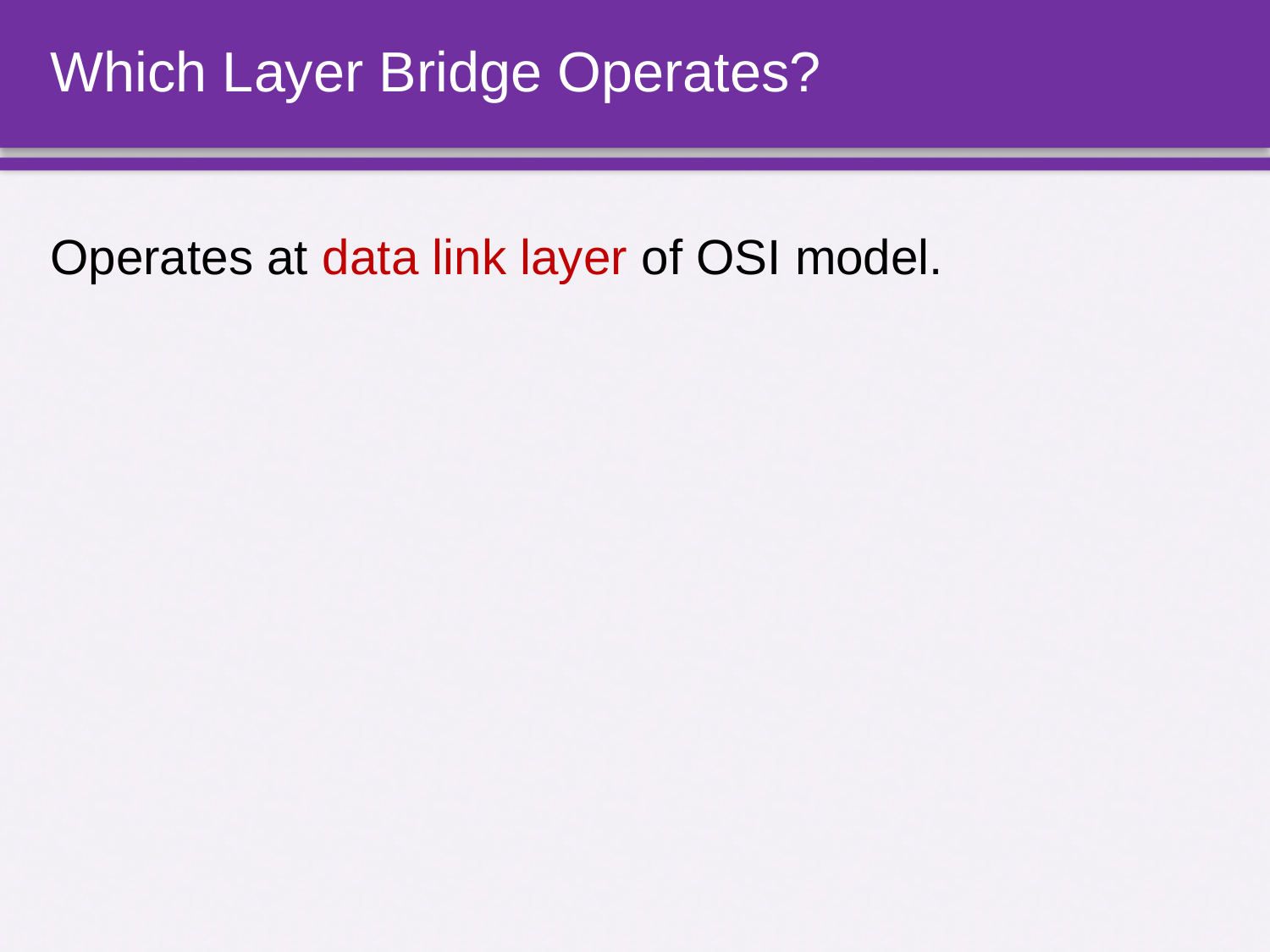

# Which Layer Bridge Operates?
Operates at data link layer of OSI model.